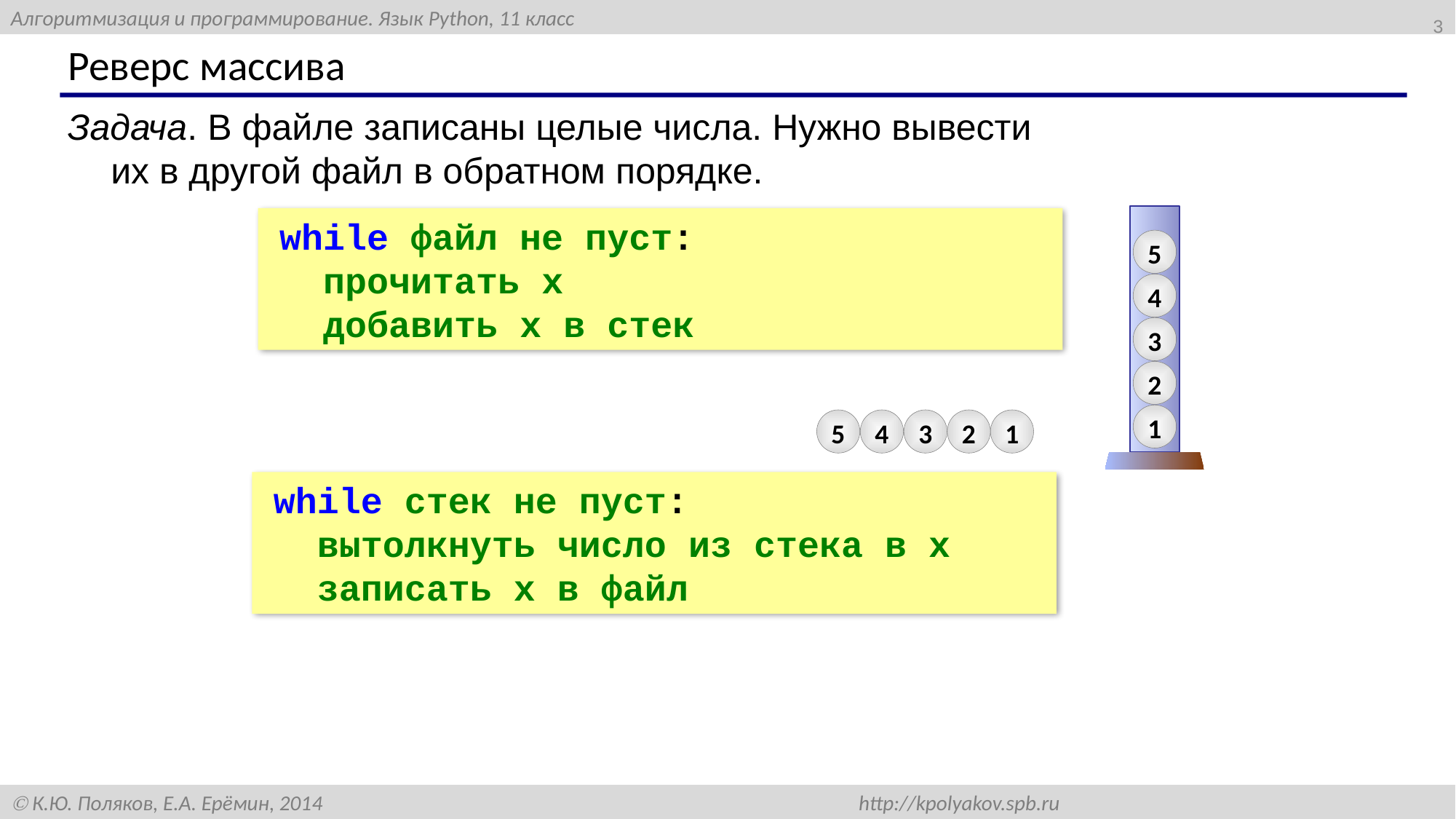

3
# Реверс массива
Задача. В файле записаны целые числа. Нужно вывести их в другой файл в обратном порядке.

while файл не пуст:
  прочитать x
  добавить x в стек
5
4
3
2
1
5
4
3
2
1
while стек не пуст:
  вытолкнуть число из стека в x
  записать x в файл